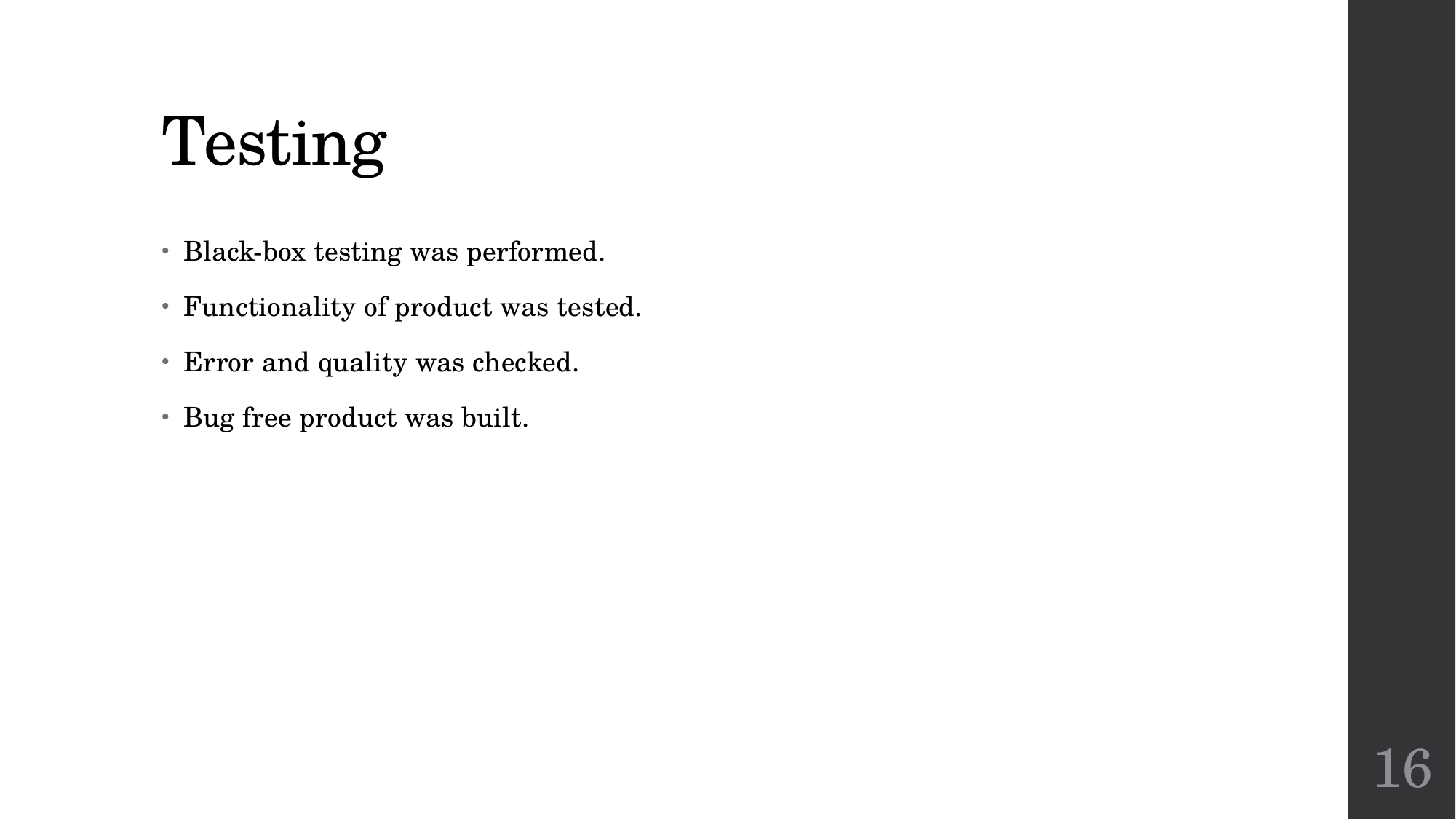

# Testing
Black-box testing was performed.
Functionality of product was tested.
Error and quality was checked.
Bug free product was built.
16